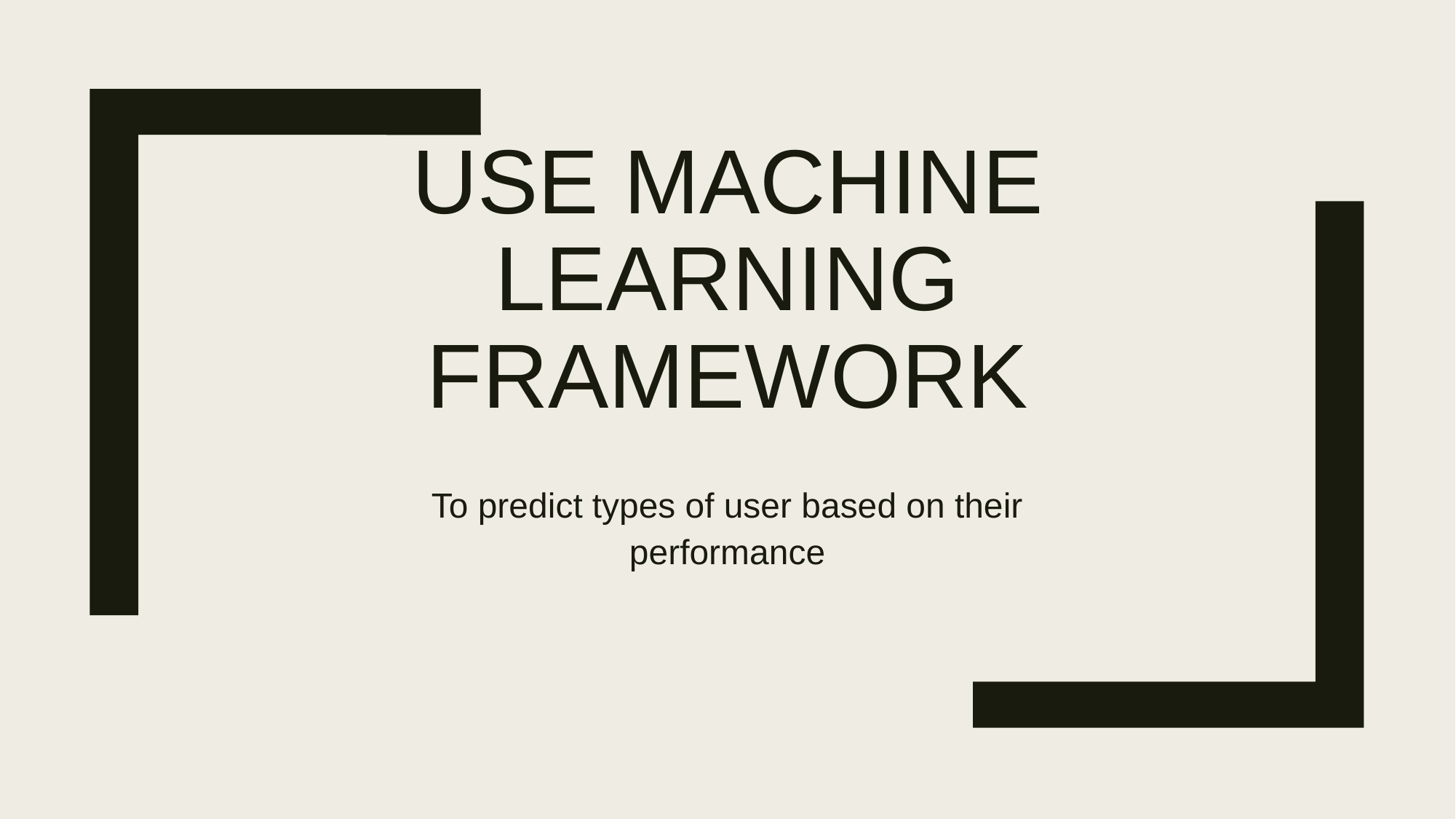

# Use Machine learning framework
To predict types of user based on their performance